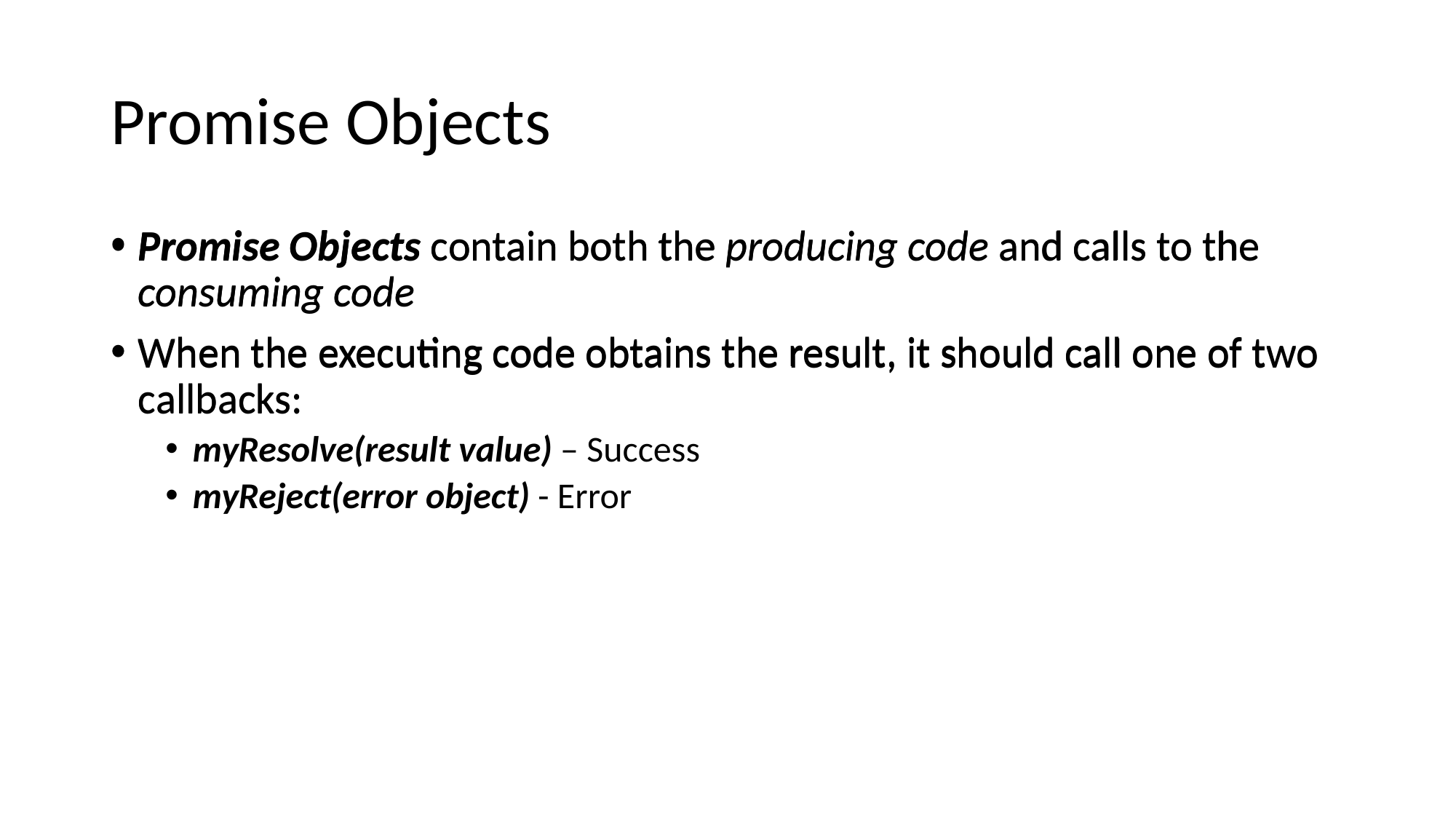

# Promise Objects
Promise Objects contain both the producing code and calls to the consuming code
When the executing code obtains the result, it should call one of two callbacks:

Promise Objects contain both the producing code and calls to the consuming code
When the executing code obtains the result, it should call one of two callbacks:
myResolve(result value) – Success
myReject(error object) - Error